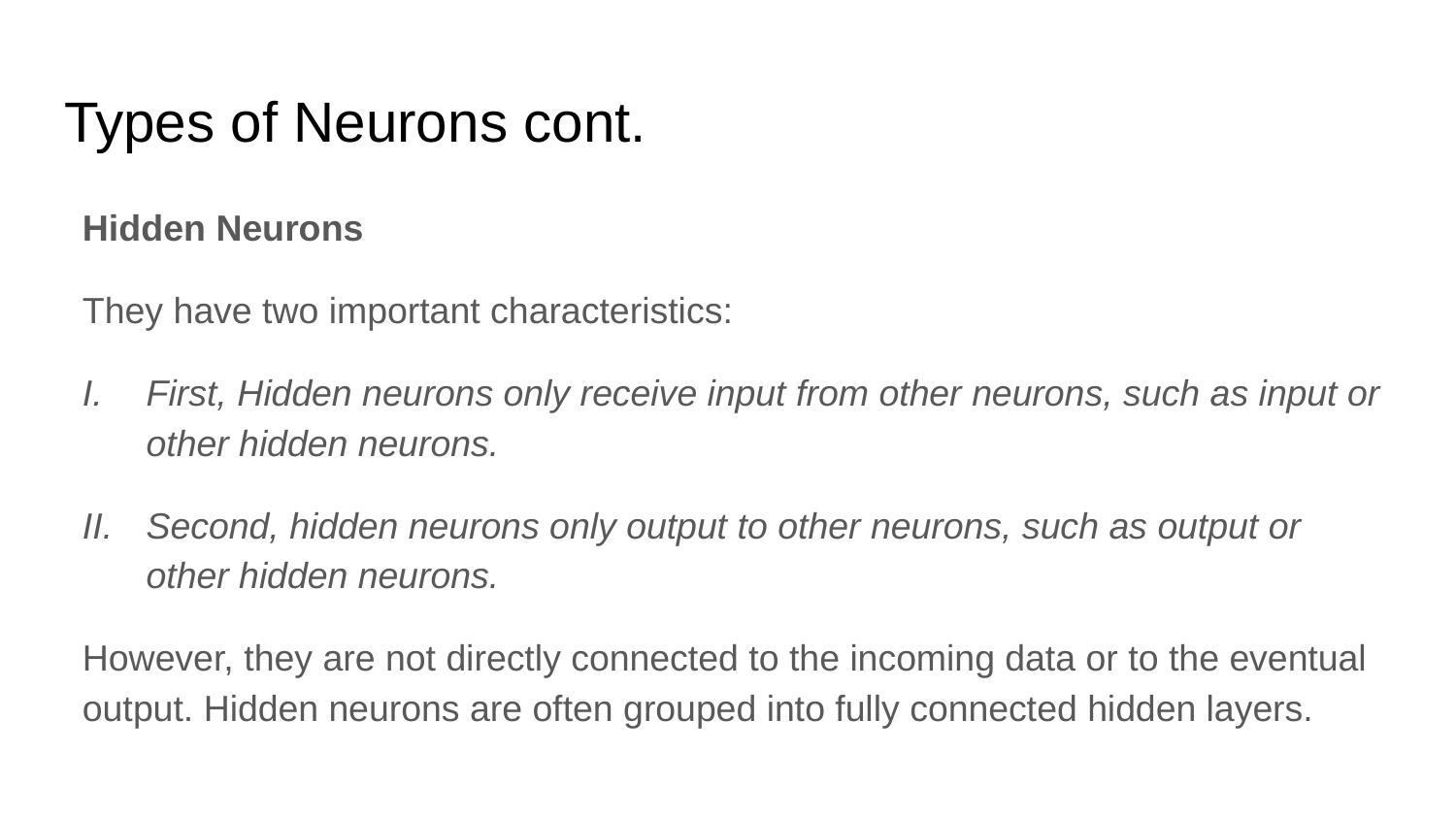

# Types of Neurons cont.
Hidden Neurons
They have two important characteristics:
First, Hidden neurons only receive input from other neurons, such as input or other hidden neurons.
Second, hidden neurons only output to other neurons, such as output or other hidden neurons.
However, they are not directly connected to the incoming data or to the eventual output. Hidden neurons are often grouped into fully connected hidden layers.